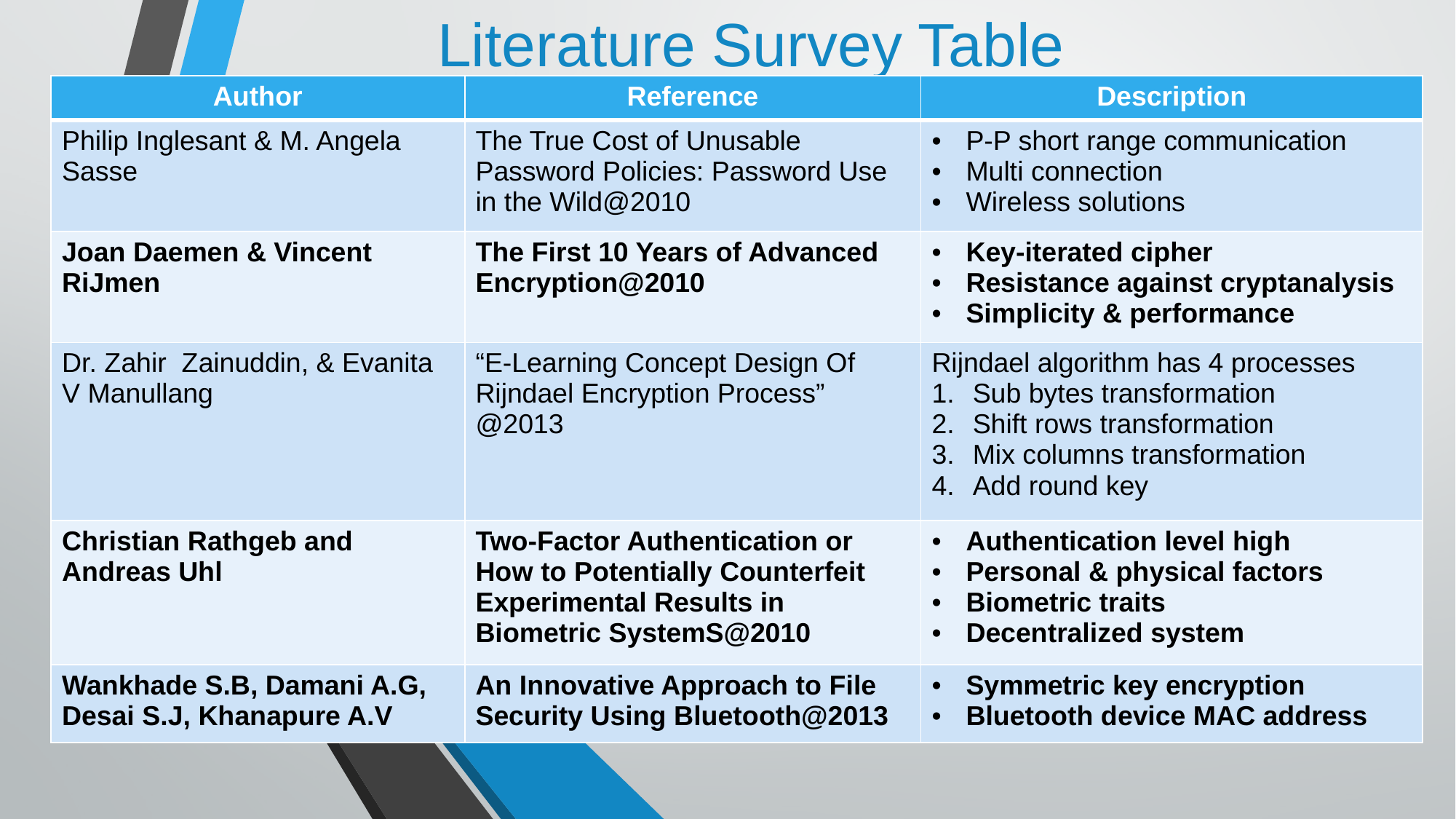

# Literature Survey Table
| Author | Reference | Description |
| --- | --- | --- |
| Philip Inglesant & M. Angela Sasse | The True Cost of Unusable Password Policies: Password Use in the Wild@2010 | P-P short range communication Multi connection Wireless solutions |
| Joan Daemen & Vincent RiJmen | The First 10 Years of Advanced Encryption@2010 | Key-iterated cipher Resistance against cryptanalysis Simplicity & performance |
| Dr. Zahir Zainuddin, & Evanita V Manullang | “E-Learning Concept Design Of Rijndael Encryption Process” @2013 | Rijndael algorithm has 4 processes Sub bytes transformation Shift rows transformation Mix columns transformation Add round key |
| Christian Rathgeb and Andreas Uhl | Two-Factor Authentication or How to Potentially Counterfeit Experimental Results in Biometric SystemS@2010 | Authentication level high Personal & physical factors Biometric traits Decentralized system |
| Wankhade S.B, Damani A.G, Desai S.J, Khanapure A.V | An Innovative Approach to File Security Using Bluetooth@2013 | Symmetric key encryption Bluetooth device MAC address |